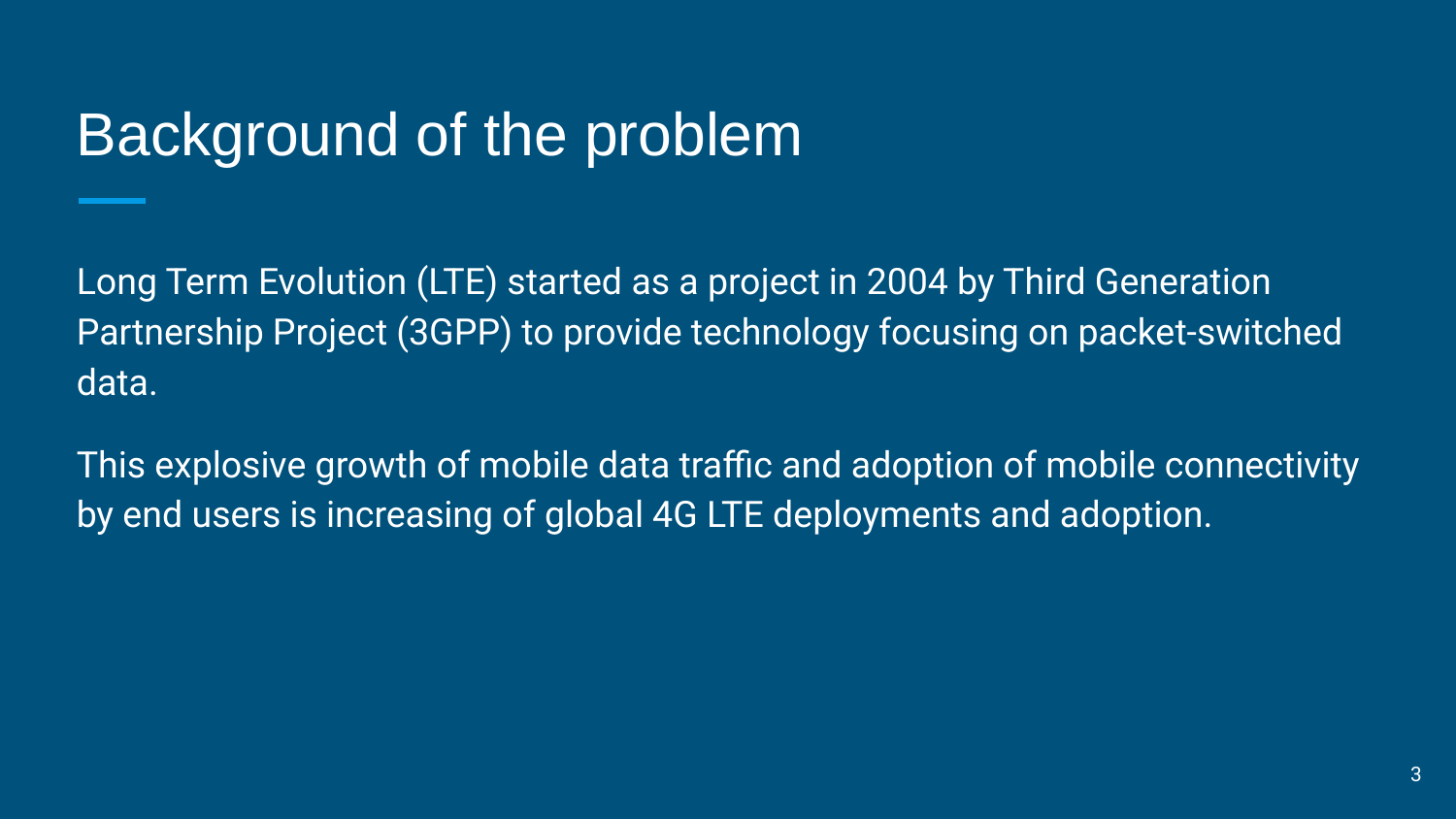

# Background of the problem
Long Term Evolution (LTE) started as a project in 2004 by Third Generation Partnership Project (3GPP) to provide technology focusing on packet-switched data.
This explosive growth of mobile data traffic and adoption of mobile connectivity by end users is increasing of global 4G LTE deployments and adoption.

3